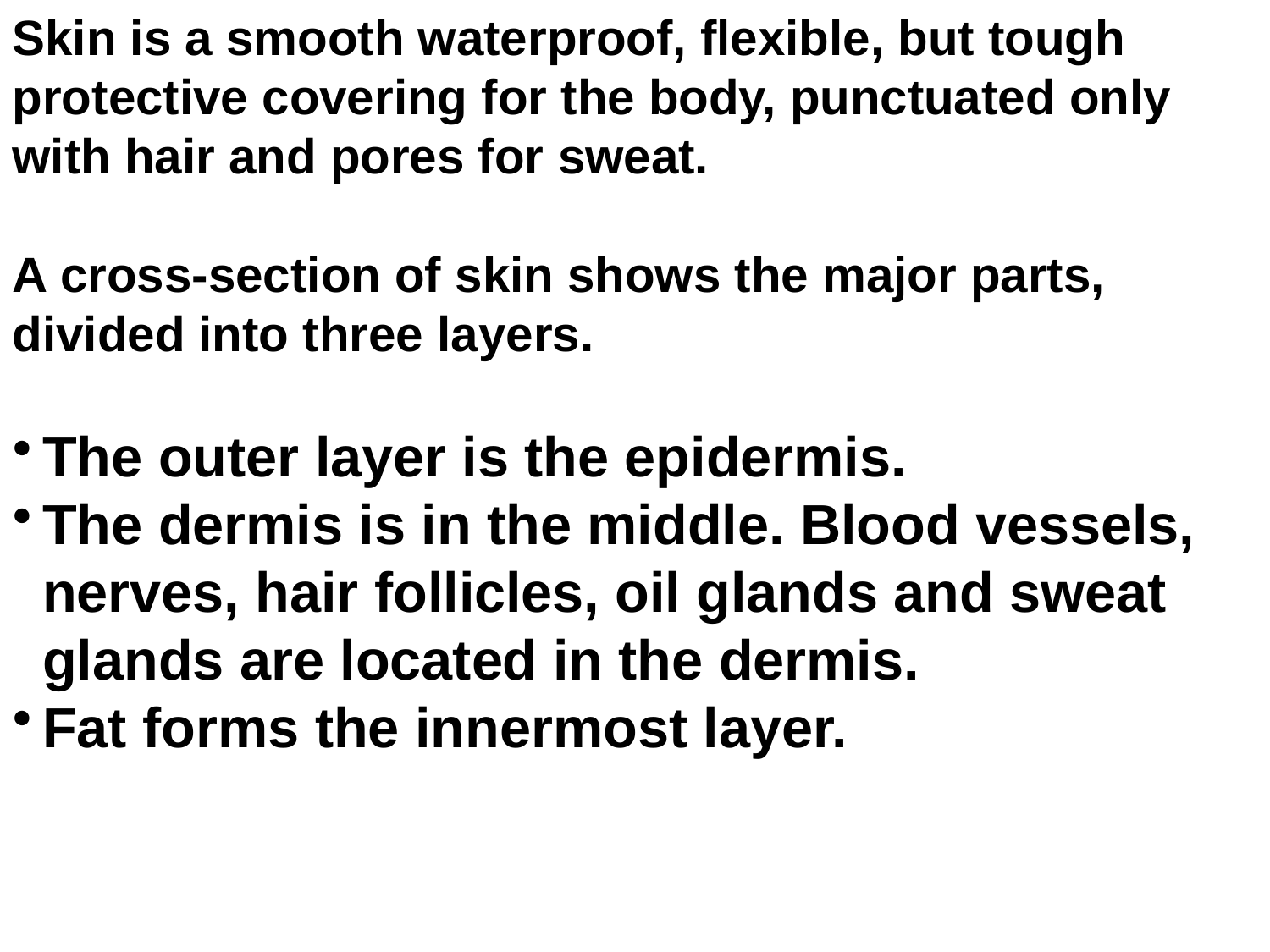

Skin is a smooth waterproof, flexible, but tough protective covering for the body, punctuated only with hair and pores for sweat.

A cross-section of skin shows the major parts, divided into three layers.

The outer layer is the epidermis.
The dermis is in the middle. Blood vessels, nerves, hair follicles, oil glands and sweat glands are located in the dermis.
Fat forms the innermost layer.